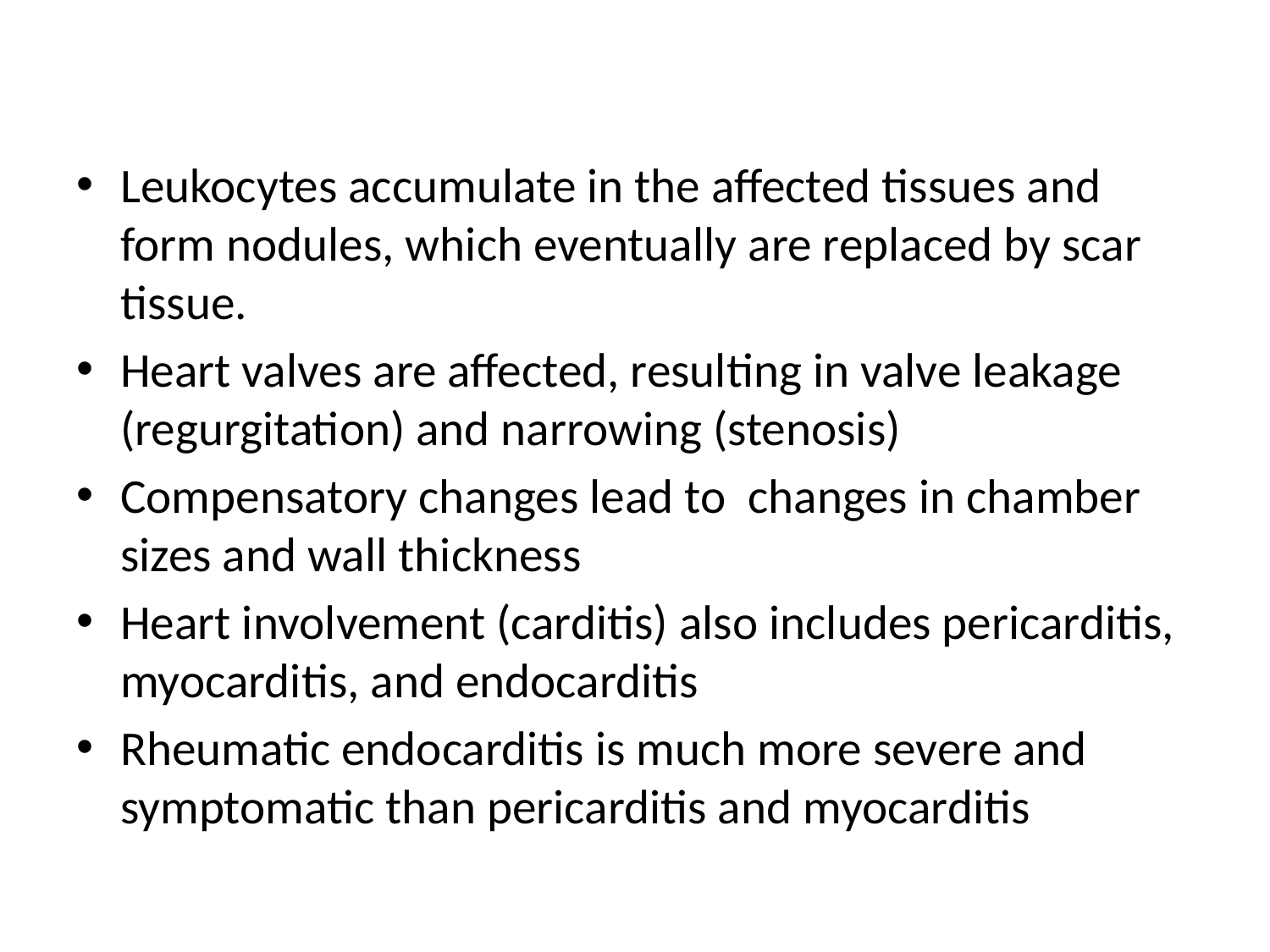

#
Leukocytes accumulate in the affected tissues and form nodules, which eventually are replaced by scar tissue.
Heart valves are affected, resulting in valve leakage (regurgitation) and narrowing (stenosis)
Compensatory changes lead to  changes in chamber sizes and wall thickness
Heart involvement (carditis) also includes pericarditis, myocarditis, and endocarditis
Rheumatic endocarditis is much more severe and symptomatic than pericarditis and myocarditis